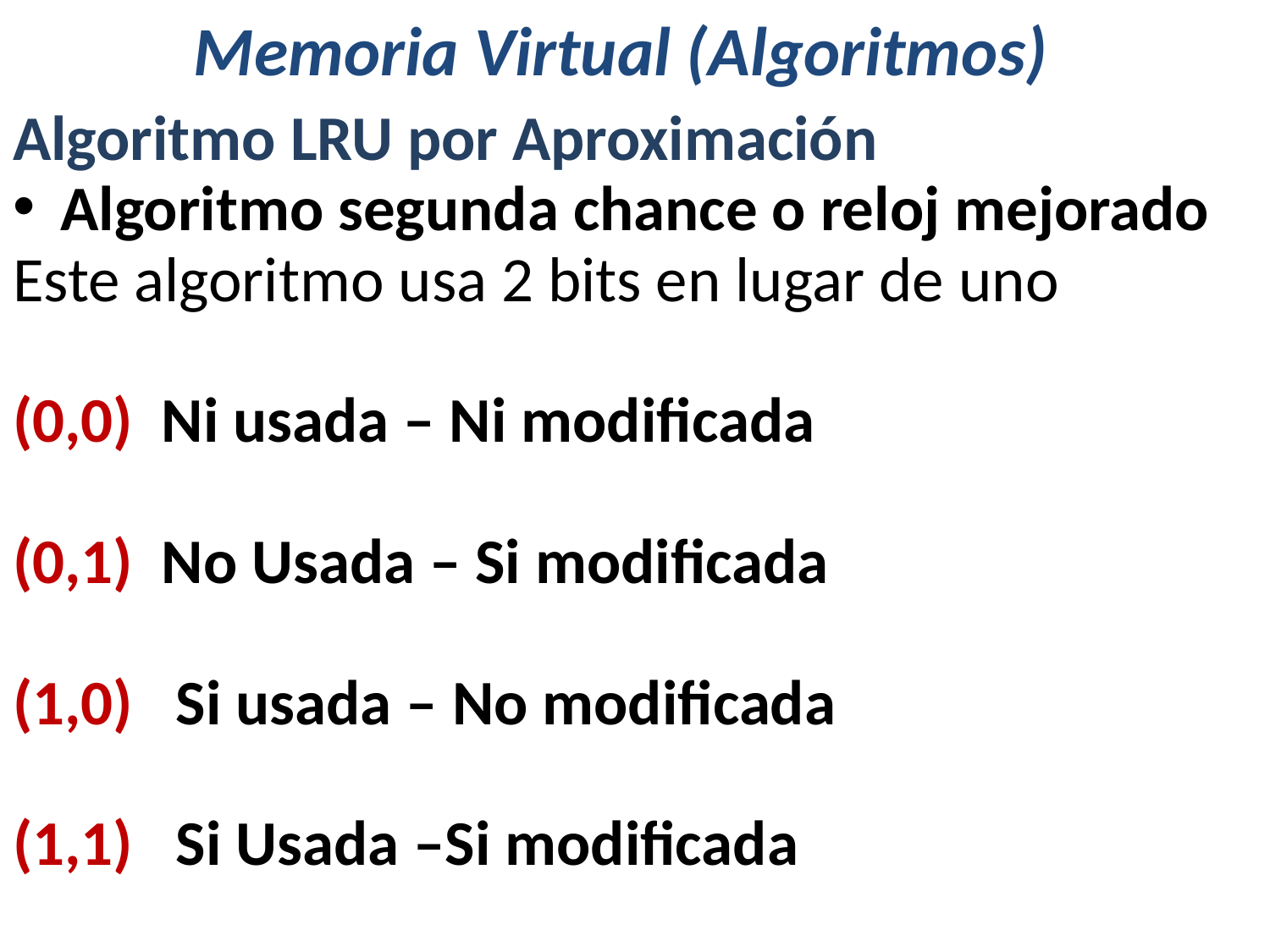

# Memoria Virtual (Algoritmos)
Algoritmo LRU por Aproximación
Algoritmo segunda chance o reloj mejorado
Este algoritmo usa 2 bits en lugar de uno

(0,0)  Ni usada – Ni modificada

(0,1)  No Usada – Si modificada

(1,0)   Si usada – No modificada

(1,1)   Si Usada –Si modificada